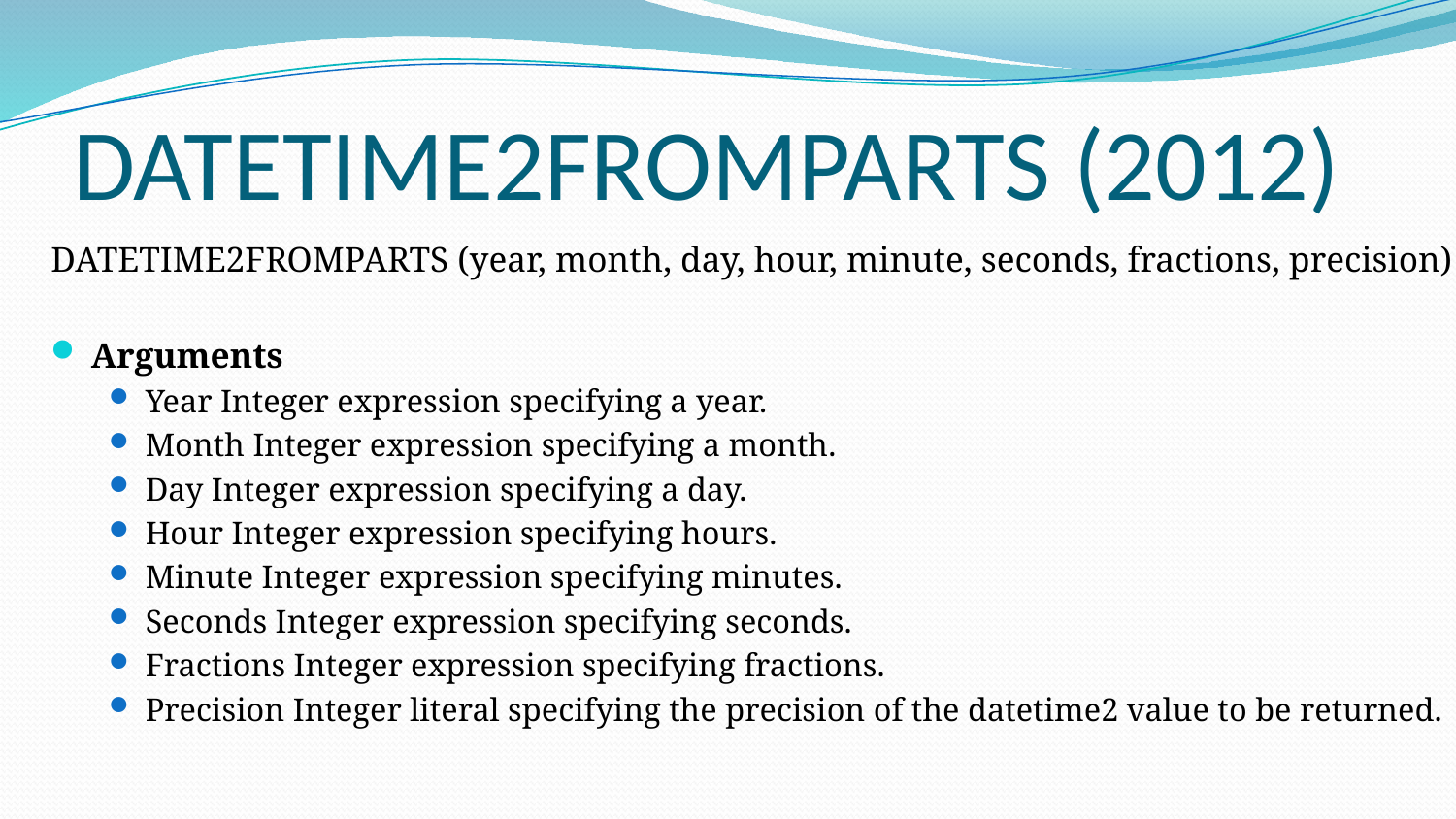

# DATETIME2FROMPARTS (2012)
DATETIME2FROMPARTS (year, month, day, hour, minute, seconds, fractions, precision)

Arguments
Year Integer expression specifying a year.
Month Integer expression specifying a month.
Day Integer expression specifying a day.
Hour Integer expression specifying hours.
Minute Integer expression specifying minutes.
Seconds Integer expression specifying seconds.
Fractions Integer expression specifying fractions.
Precision Integer literal specifying the precision of the datetime2 value to be returned.